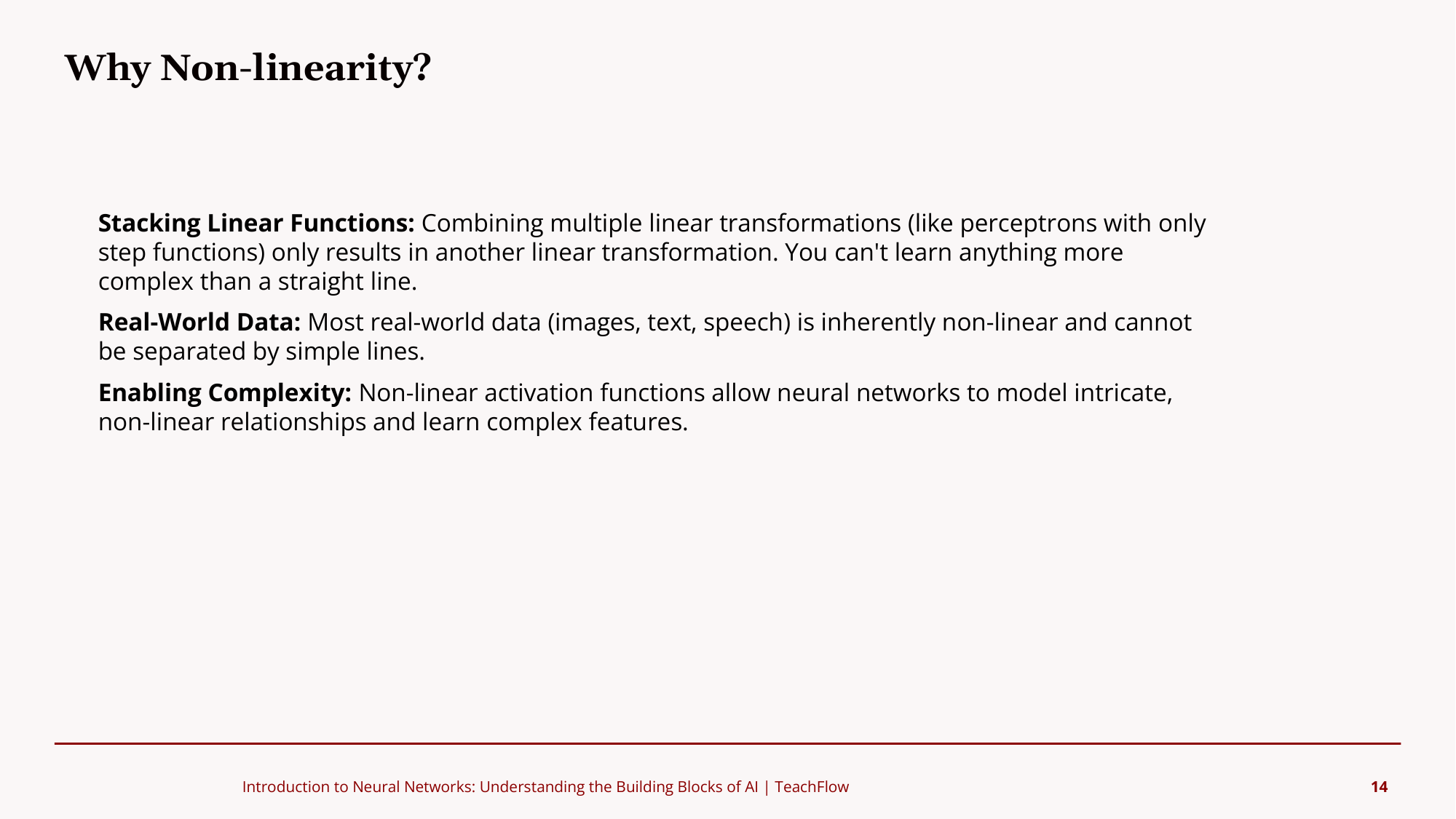

Why Non-linearity?
#

Stacking Linear Functions: Combining multiple linear transformations (like perceptrons with only step functions) only results in another linear transformation. You can't learn anything more complex than a straight line.
Real-World Data: Most real-world data (images, text, speech) is inherently non-linear and cannot be separated by simple lines.
Enabling Complexity: Non-linear activation functions allow neural networks to model intricate, non-linear relationships and learn complex features.

Introduction to Neural Networks: Understanding the Building Blocks of AI | TeachFlow
14